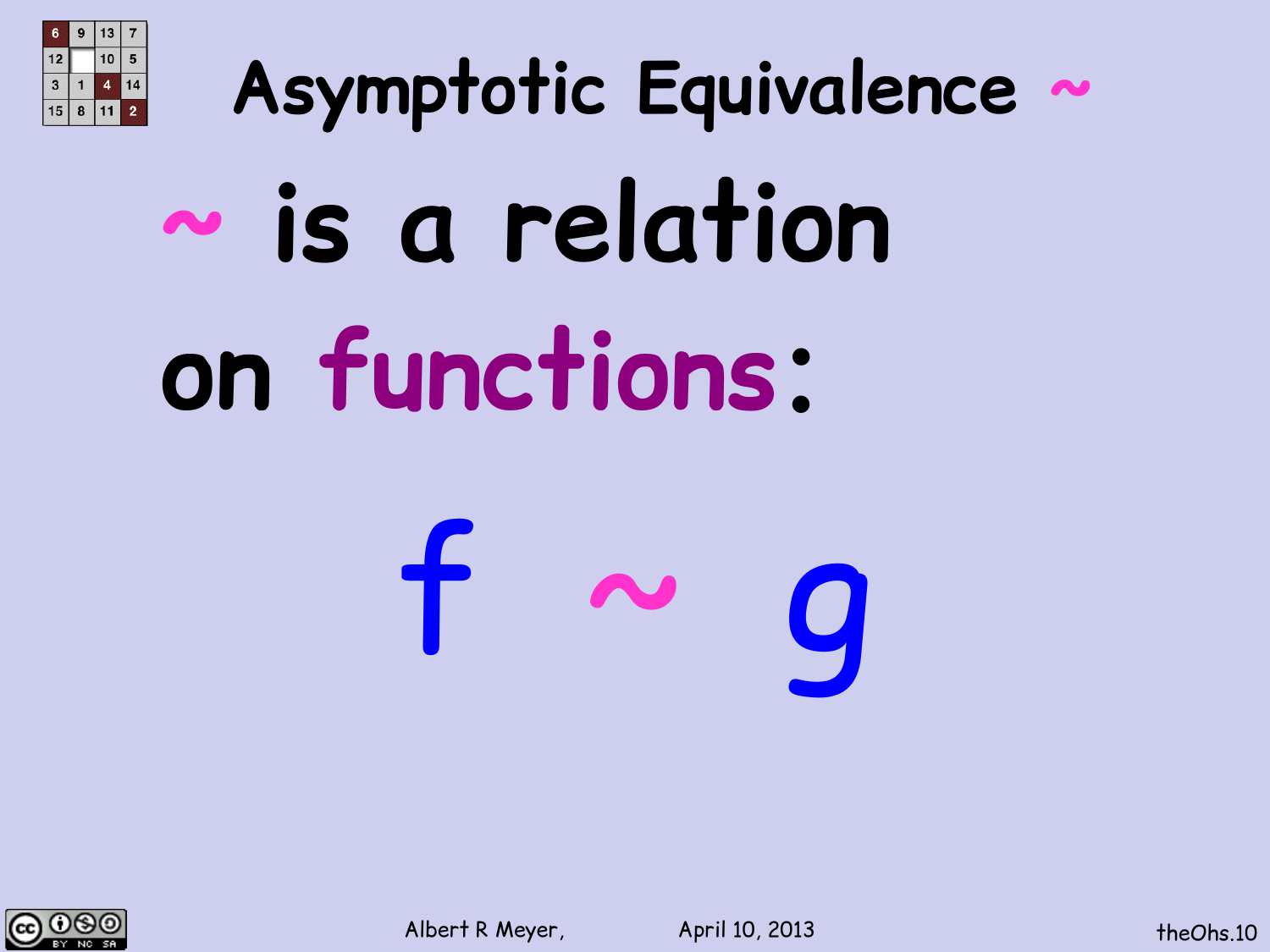

# Asymptotic Equivalence ~
~ is a relation
on functions:
f(n)  ~  g(n)
    f  ~  g